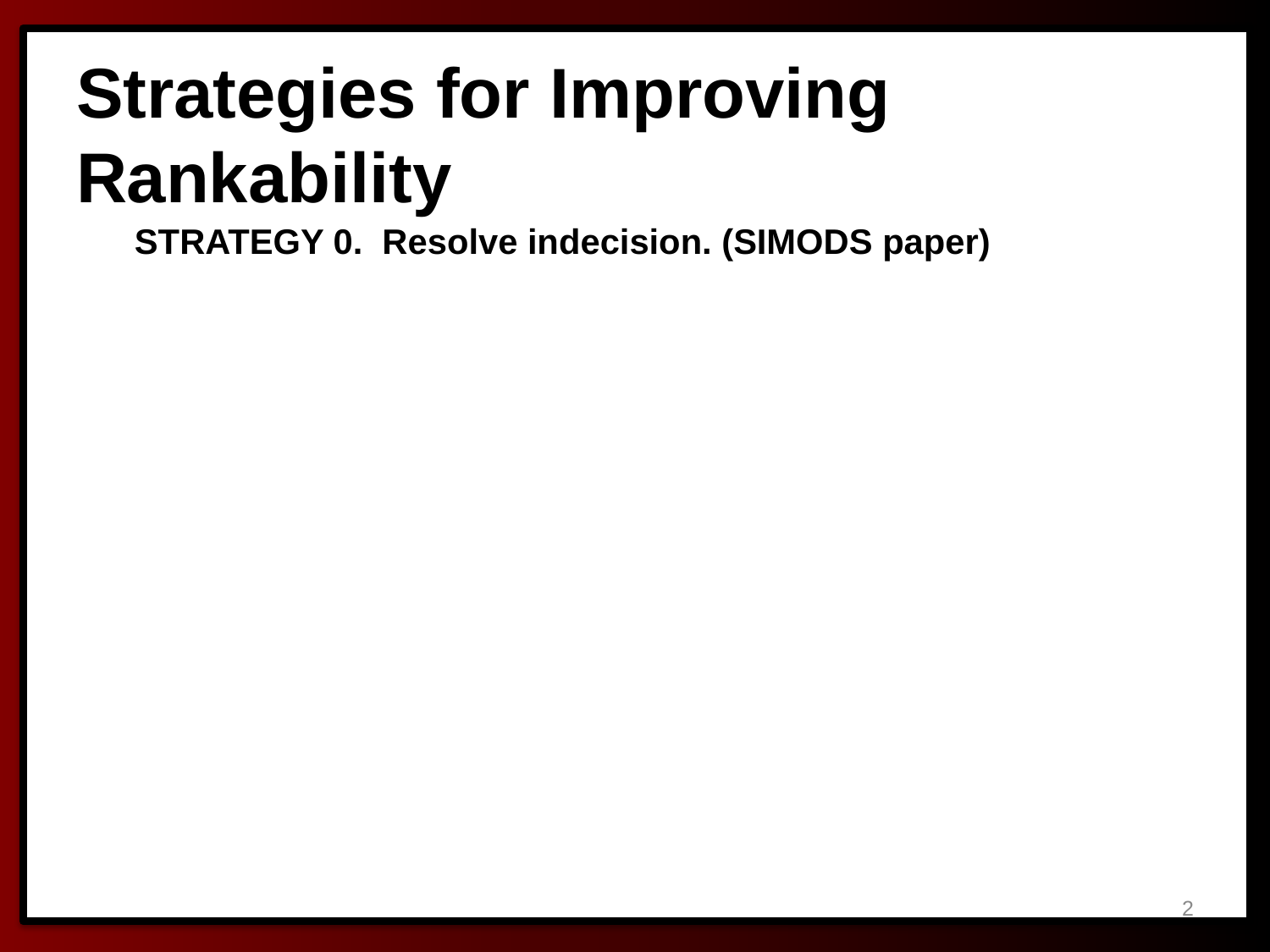

# Strategies for Improving Rankability
STRATEGY 0.  Resolve indecision. (SIMODS paper)

2